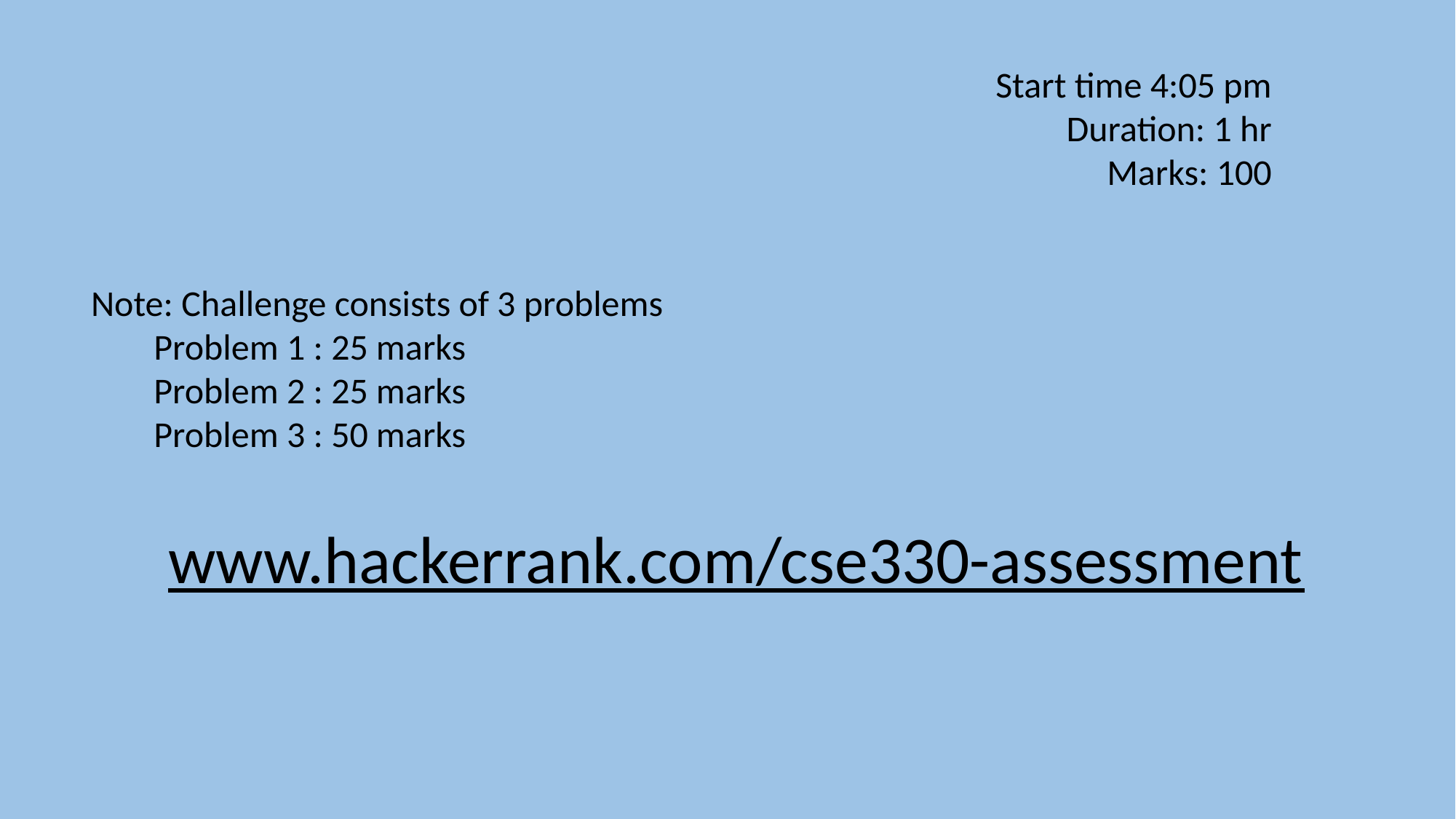

Start time 4:05 pm
Duration: 1 hr
Marks: 100

Note: Challenge consists of 3 problems
 Problem 1 : 25 marks
 Problem 2 : 25 marks
 Problem 3 : 50 marks

www.hackerrank.com/cse330-assessment